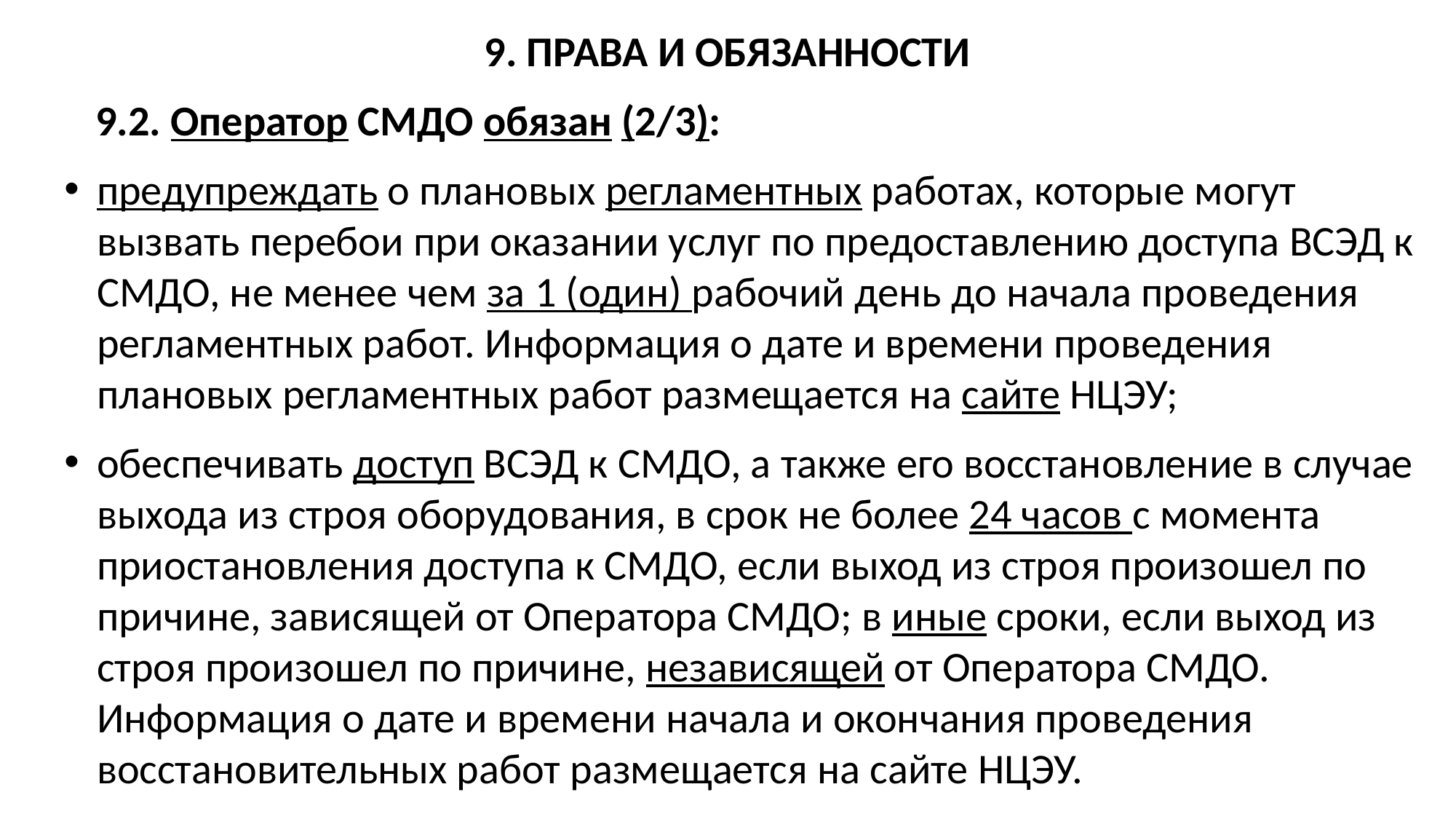

9. ПРАВА И ОБЯЗАННОСТИ
9.2. Оператор СМДО обязан (2/3):
предупреждать о плановых регламентных работах, которые могут вызвать перебои при оказании услуг по предоставлению доступа ВСЭД к СМДО, не менее чем за 1 (один) рабочий день до начала проведения регламентных работ. Информация о дате и времени проведения плановых регламентных работ размещается на сайте НЦЭУ;
обеспечивать доступ ВСЭД к СМДО, а также его восстановление в случае выхода из строя оборудования, в срок не более 24 часов с момента приостановления доступа к СМДО, если выход из строя произошел по причине, зависящей от Оператора СМДО; в иные сроки, если выход из строя произошел по причине, независящей от Оператора СМДО. Информация о дате и времени начала и окончания проведения восстановительных работ размещается на сайте НЦЭУ.